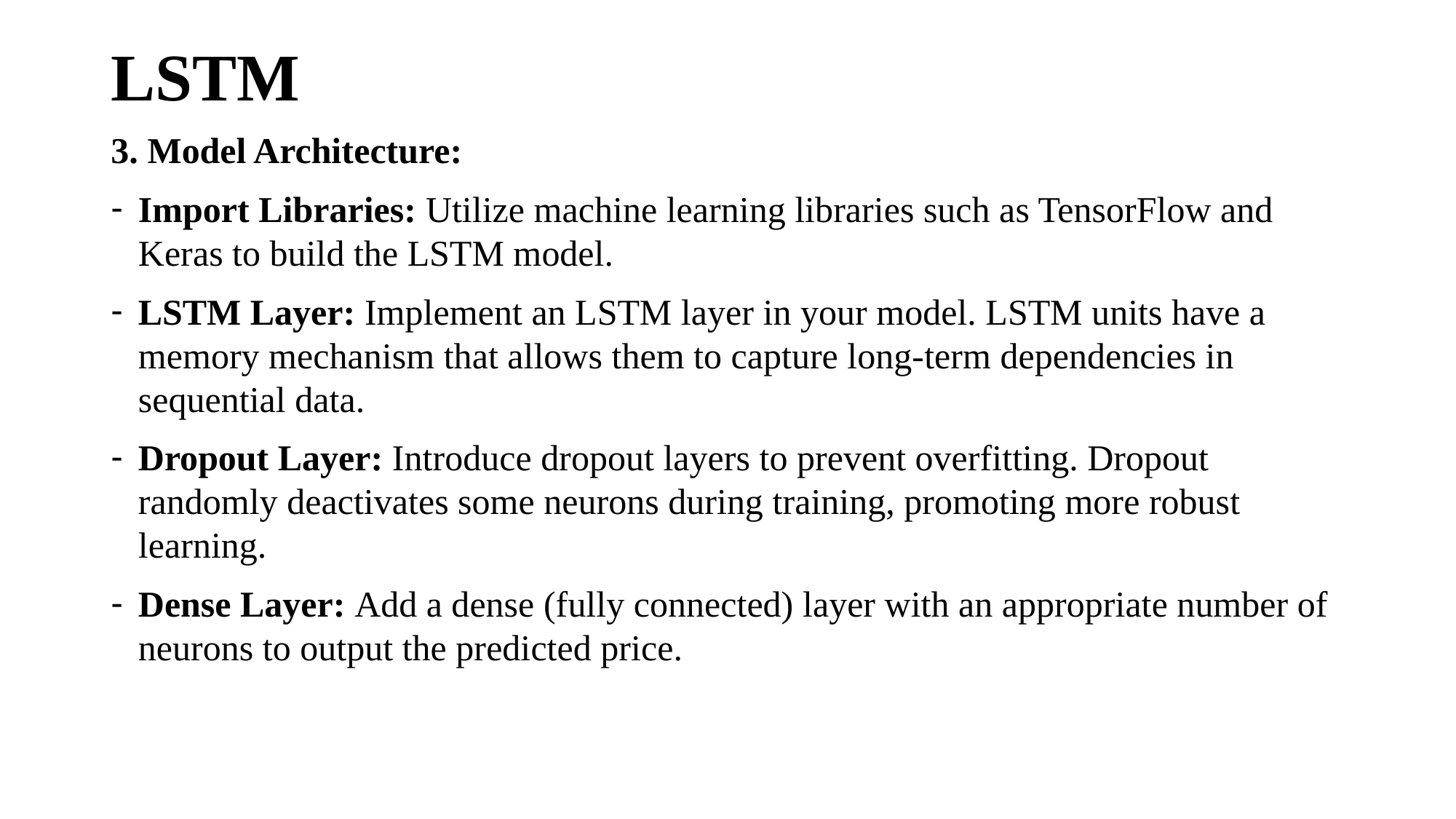

# LSTM
3. Model Architecture:
Import Libraries: Utilize machine learning libraries such as TensorFlow and Keras to build the LSTM model.
LSTM Layer: Implement an LSTM layer in your model. LSTM units have a memory mechanism that allows them to capture long-term dependencies in sequential data.
Dropout Layer: Introduce dropout layers to prevent overfitting. Dropout randomly deactivates some neurons during training, promoting more robust learning.
Dense Layer: Add a dense (fully connected) layer with an appropriate number of neurons to output the predicted price.